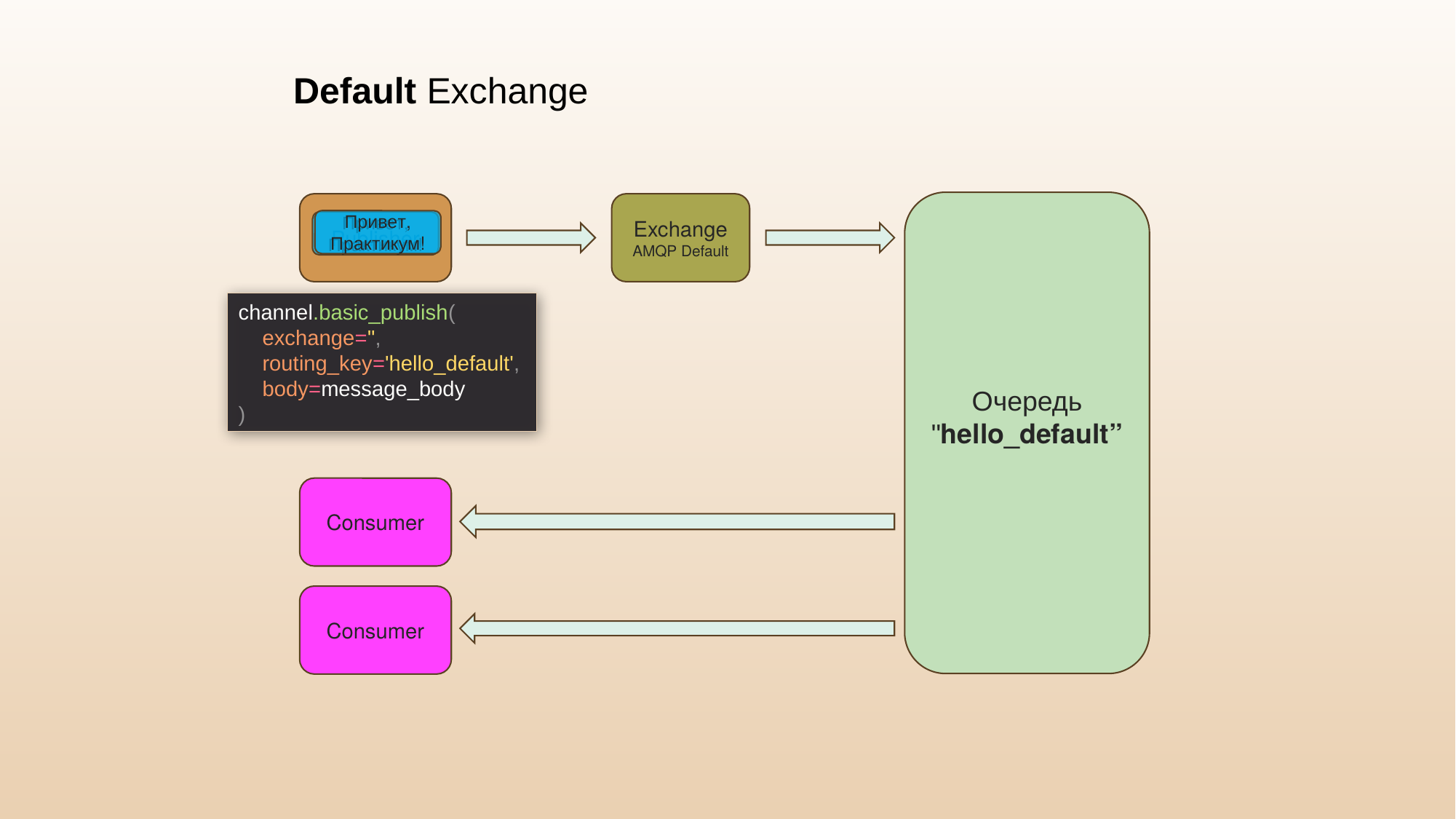

Default Exchange
Очередь "hello_default”

Exchange
AMQP Default
Publisher
Привет, Практикум!
Привет, Практикум!

channel.basic_publish(
    exchange='',
    routing_key='hello_default',
    body=message_body
)
Consumer

Consumer